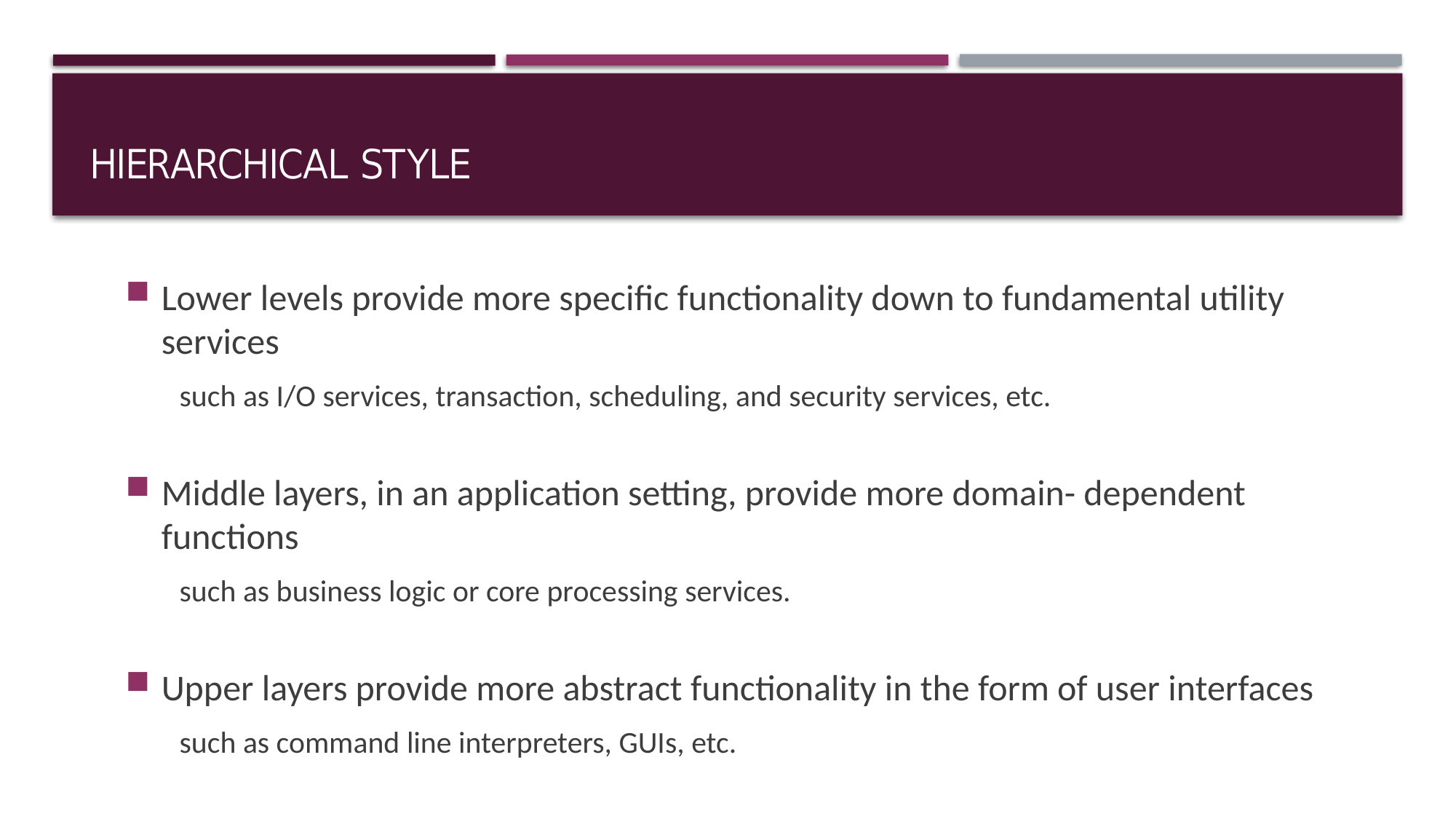

# Hierarchical Style
Lower levels provide more specific functionality down to fundamental utility services
such as I/O services, transaction, scheduling, and security services, etc.

Middle layers, in an application setting, provide more domain- dependent functions
such as business logic or core processing services.

Upper layers provide more abstract functionality in the form of user interfaces
such as command line interpreters, GUIs, etc.